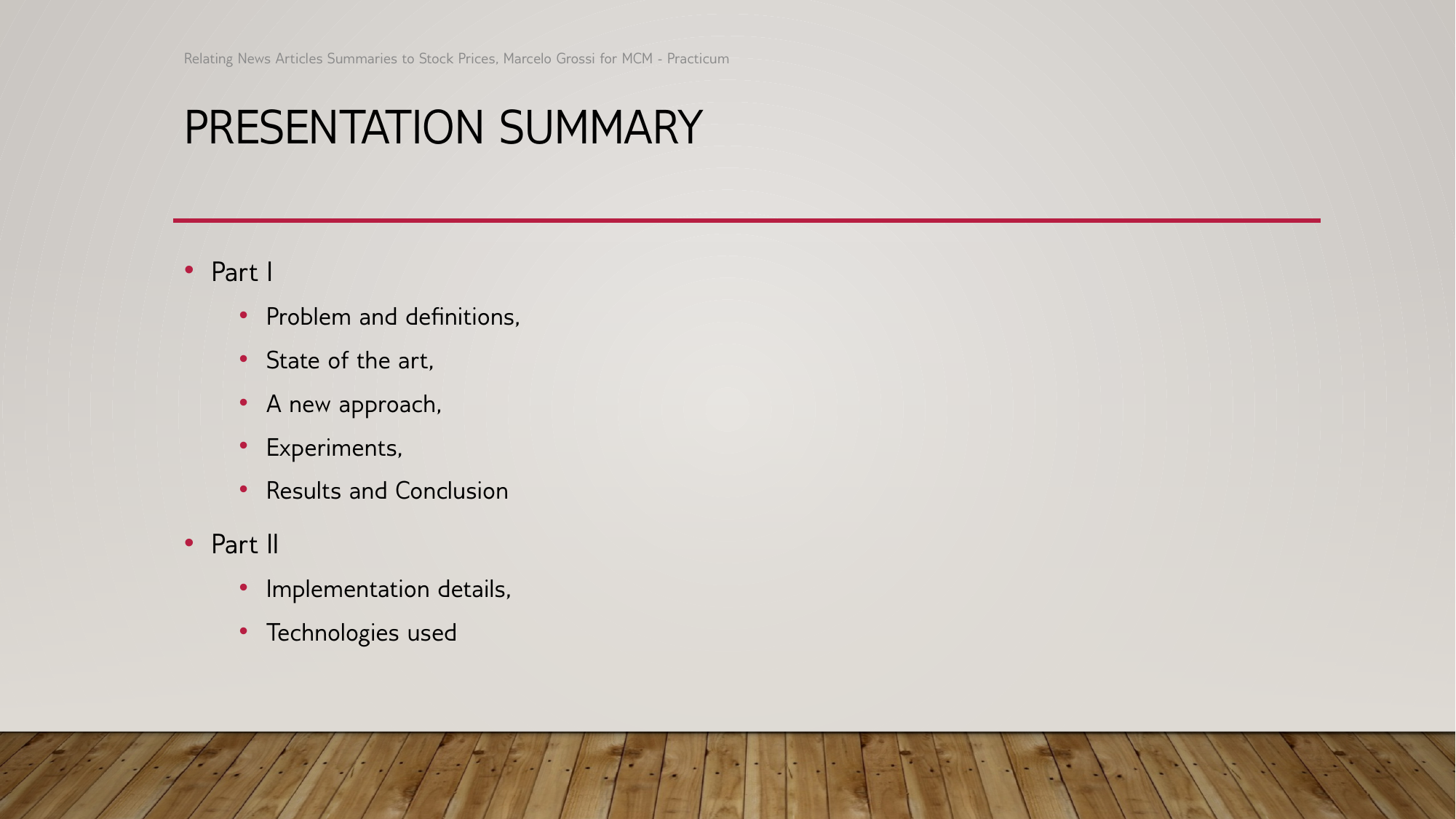

Relating News Articles Summaries to Stock Prices, Marcelo Grossi for MCM - Practicum
# Presentation Summary
Part I
Problem and definitions,
State of the art,
A new approach,
Experiments,
Results and Conclusion
Part II
Implementation details,
Technologies used